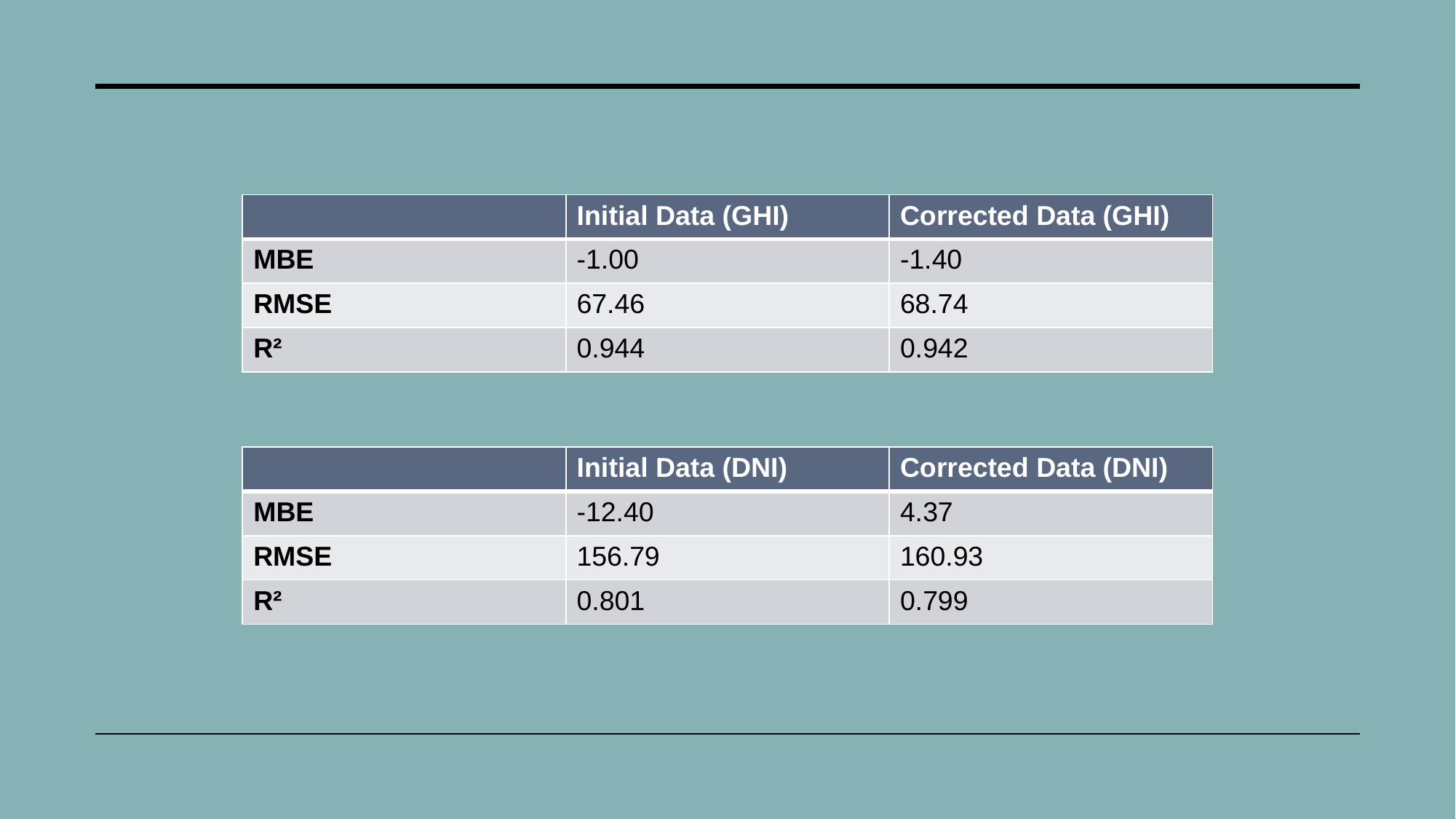

|  | Initial Data (GHI) | Corrected Data (GHI) |
| --- | --- | --- |
| MBE | -1.00 | -1.40 |
| RMSE | 67.46 | 68.74 |
| R² | 0.944 | 0.942 |
|  | Initial Data (DNI) | Corrected Data (DNI) |
| --- | --- | --- |
| MBE | -12.40 | 4.37 |
| RMSE | 156.79 | 160.93 |
| R² | 0.801 | 0.799 |